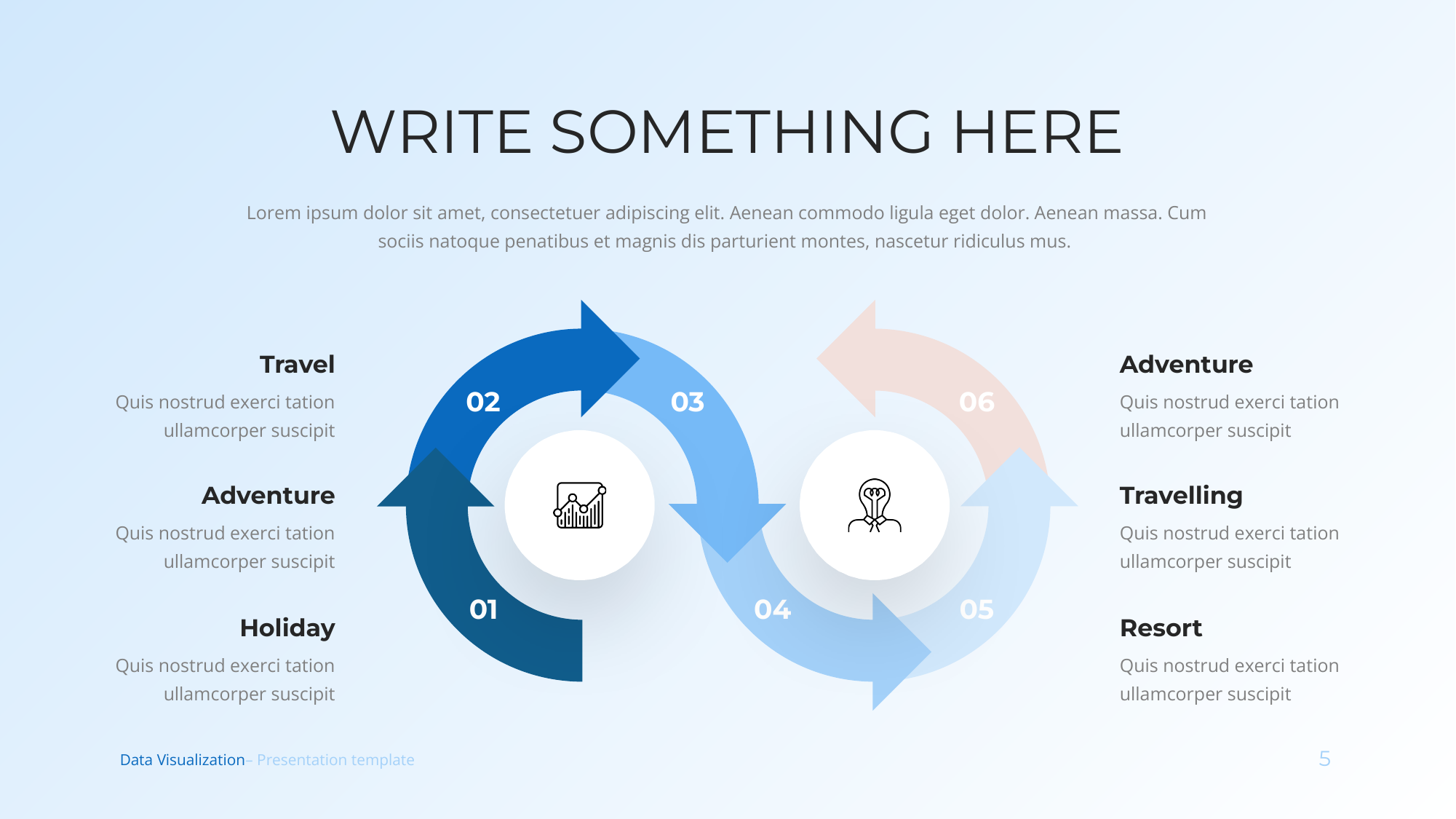

WRITE SOMETHING HERE
Lorem ipsum dolor sit amet, consectetuer adipiscing elit. Aenean commodo ligula eget dolor. Aenean massa. Cum sociis natoque penatibus et magnis dis parturient montes, nascetur ridiculus mus.

02

06

05

01

04

03
Travel
Quis nostrud exerci tation ullamcorper suscipit
Adventure
Quis nostrud exerci tation ullamcorper suscipit

Adventure
Quis nostrud exerci tation ullamcorper suscipit
Travelling
Quis nostrud exerci tation ullamcorper suscipit
Holiday
Quis nostrud exerci tation ullamcorper suscipit
Resort
Quis nostrud exerci tation ullamcorper suscipit